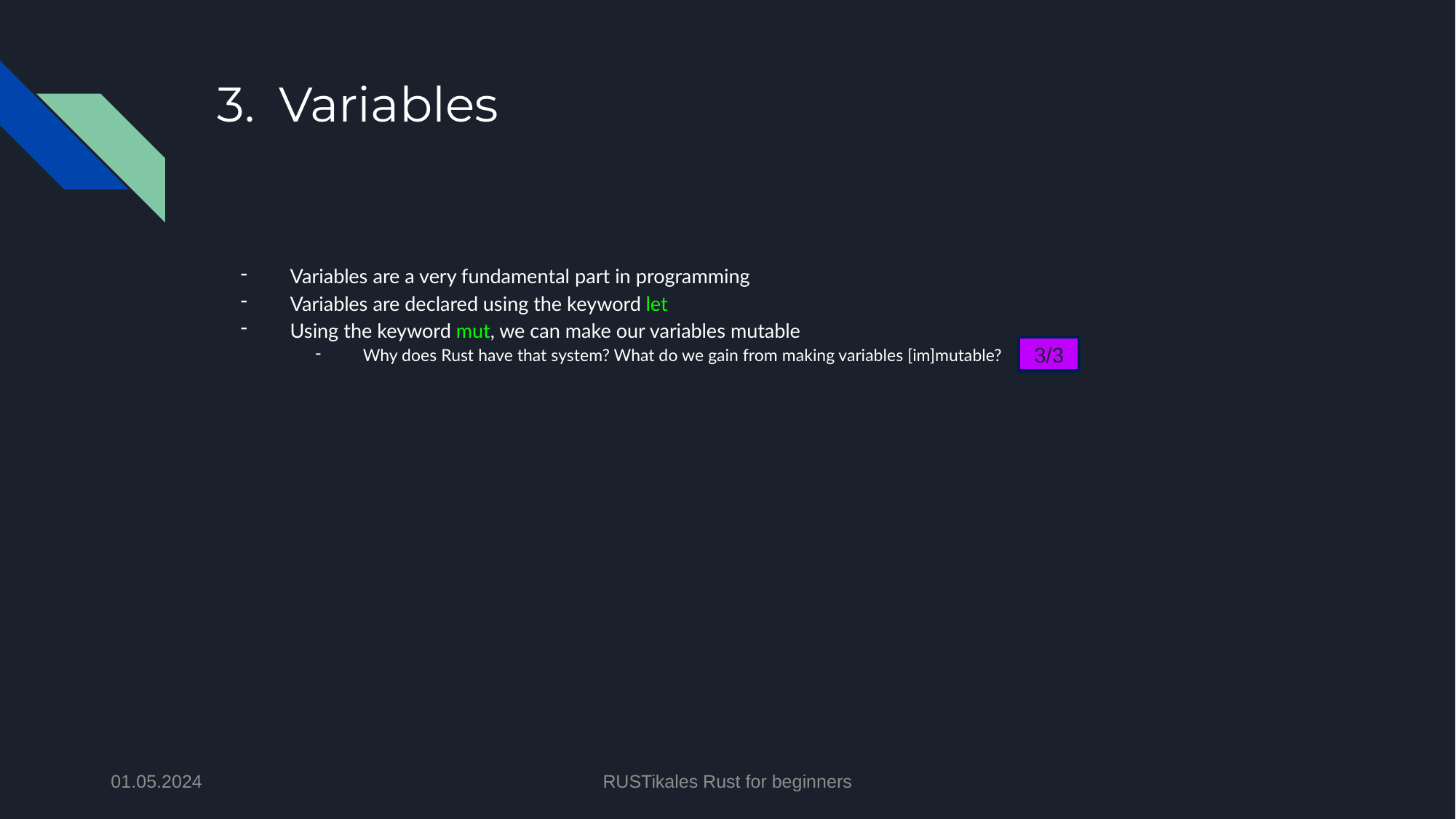

# Variables
Variables are a very fundamental part in programming
Variables are declared using the keyword let
Using the keyword mut, we can make our variables mutable
Why does Rust have that system? What do we gain from making variables [im]mutable?
3/3
01.05.2024
RUSTikales Rust for beginners